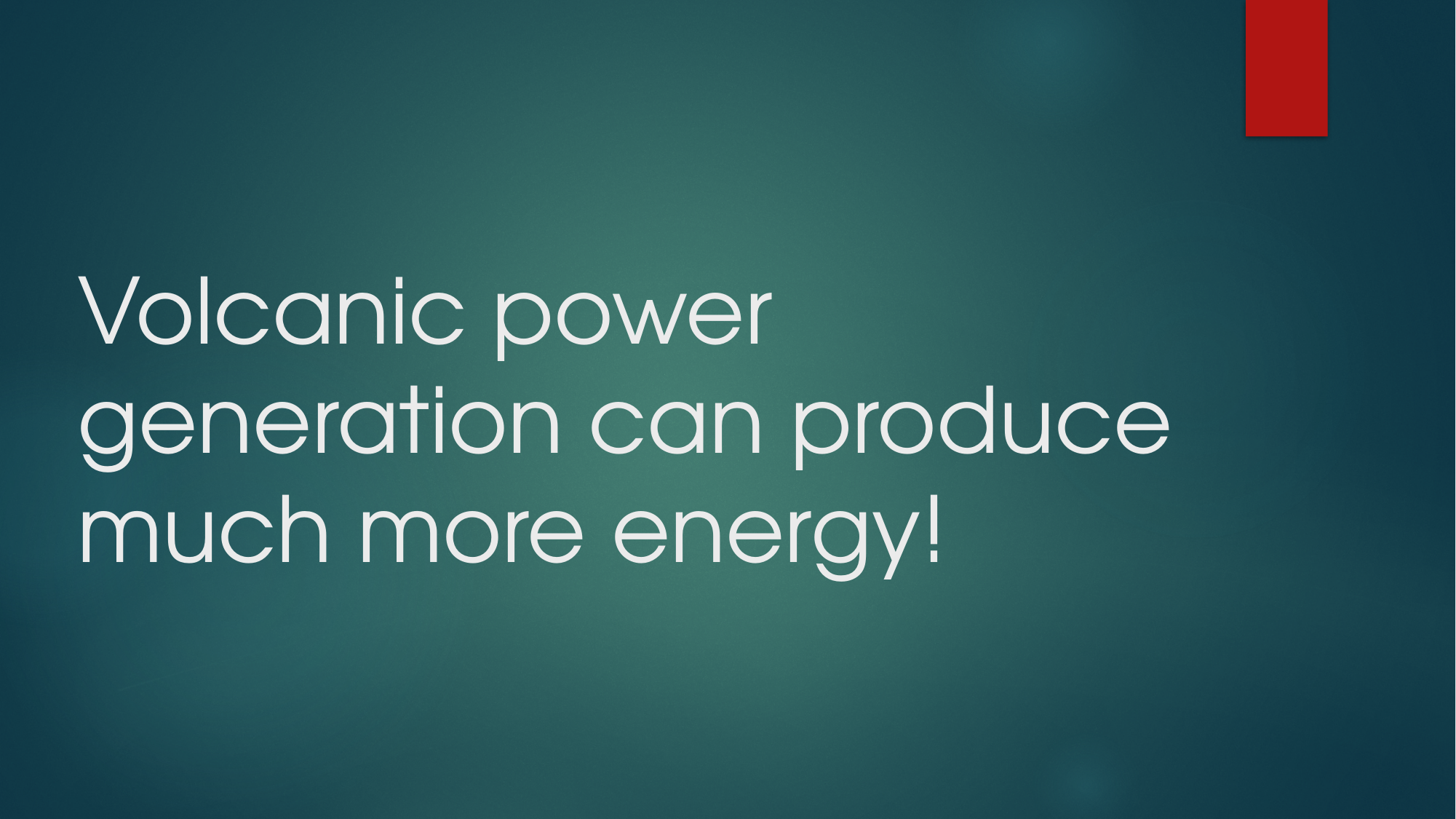

# Volcanic power generation can produce much more energy!